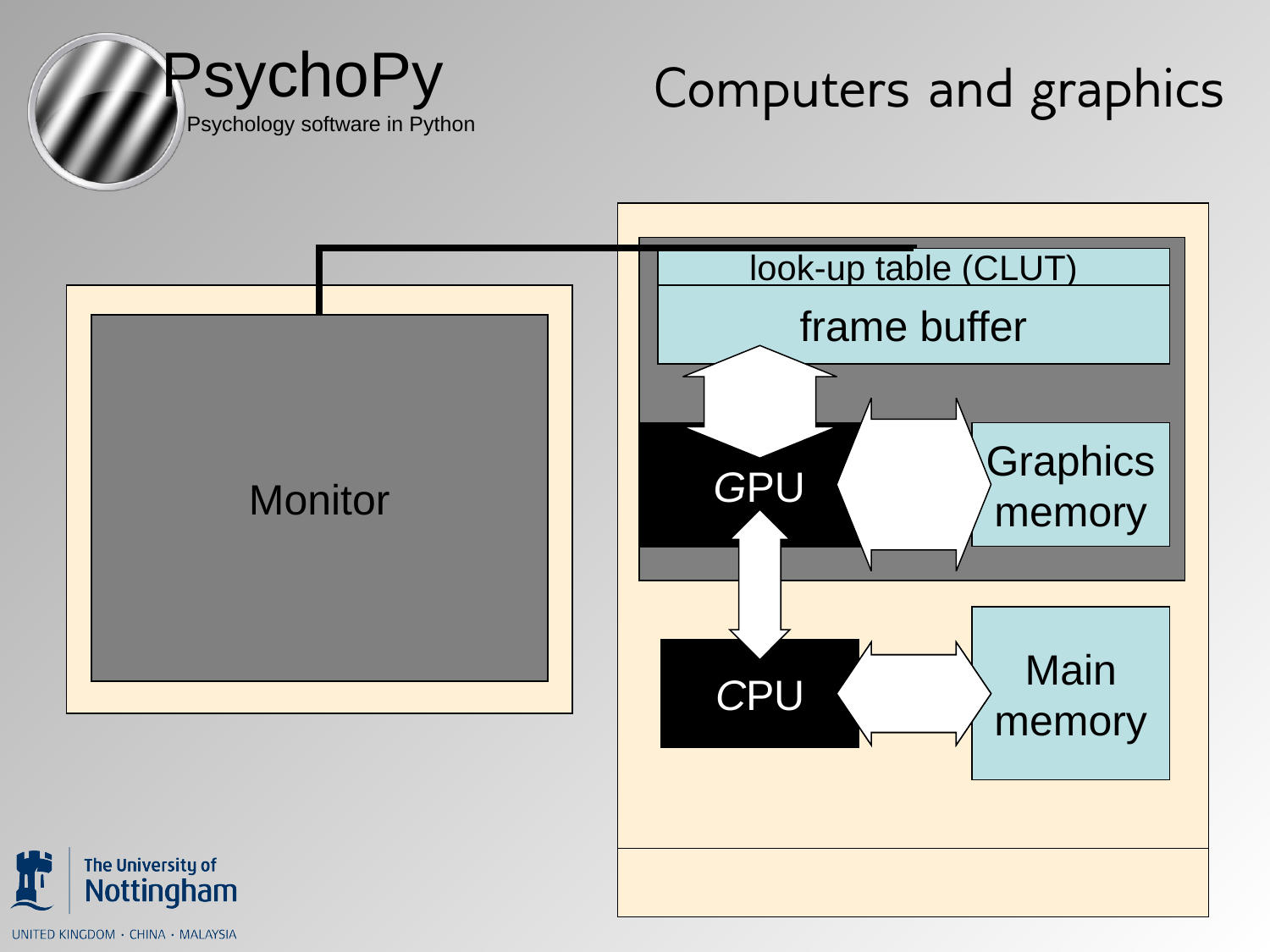

# Computers and graphics

look-up table (CLUT)

frame buffer
Monitor

GPU
Graphics
memory
GPU

Main
memory

CPU